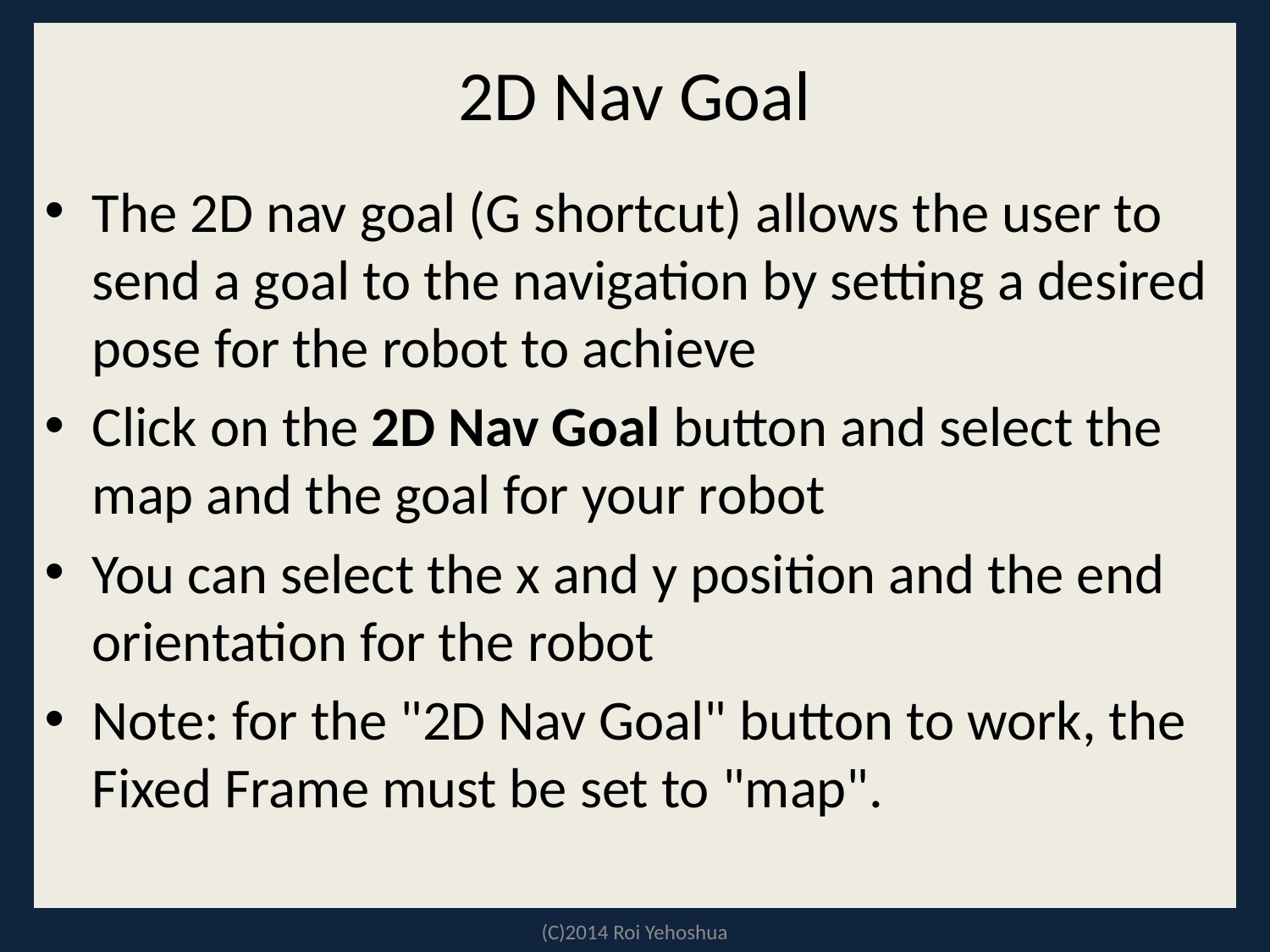

# 2D Nav Goal
The 2D nav goal (G shortcut) allows the user to send a goal to the navigation by setting a desired pose for the robot to achieve
Click on the 2D Nav Goal button and select the map and the goal for your robot
You can select the x and y position and the end orientation for the robot
Note: for the "2D Nav Goal" button to work, the Fixed Frame must be set to "map".

(C)2014 Roi Yehoshua